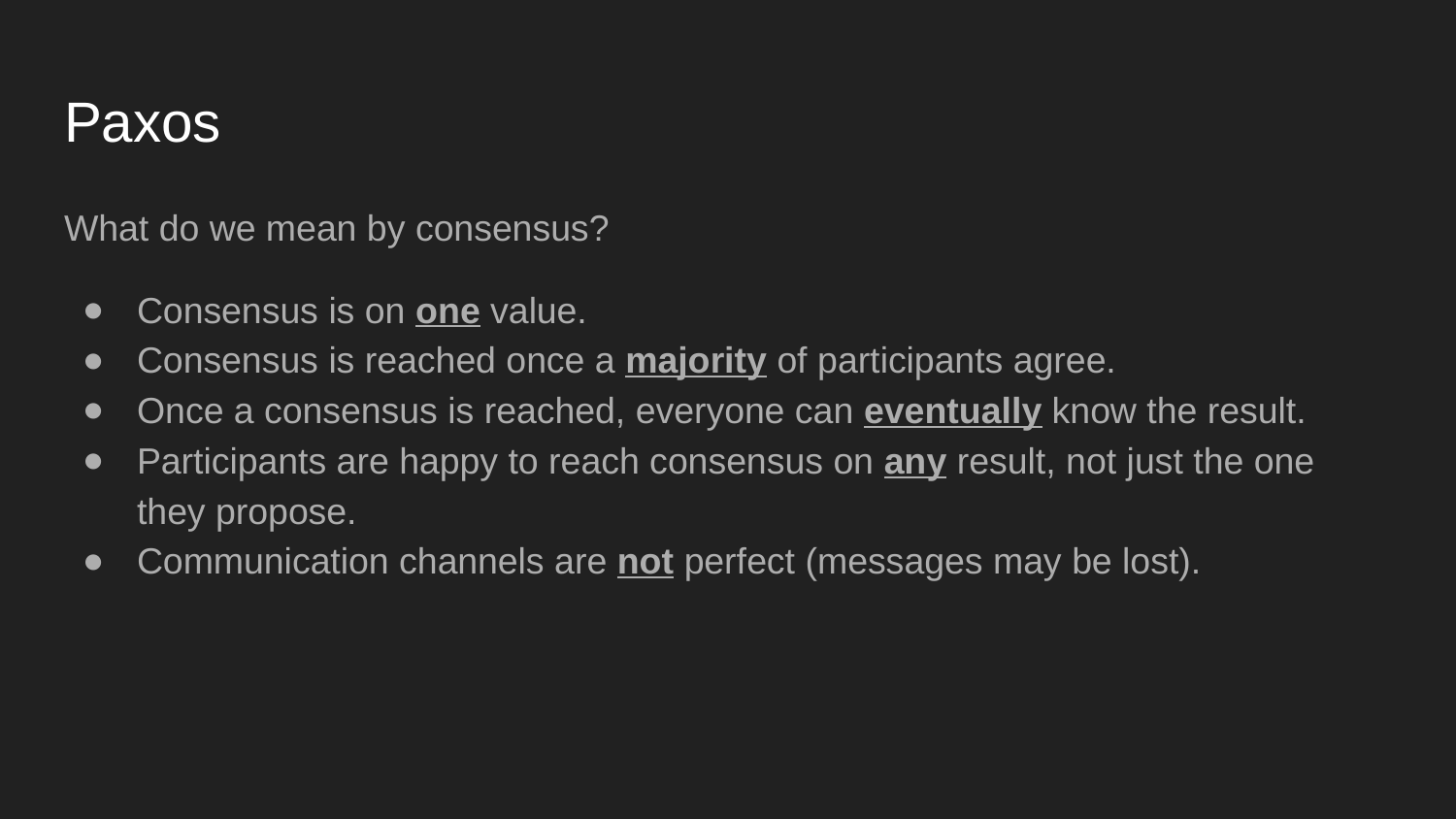

# Paxos
What do we mean by consensus?
Consensus is on one value.
Consensus is reached once a majority of participants agree.
Once a consensus is reached, everyone can eventually know the result.
Participants are happy to reach consensus on any result, not just the one they propose.
Communication channels are not perfect (messages may be lost).